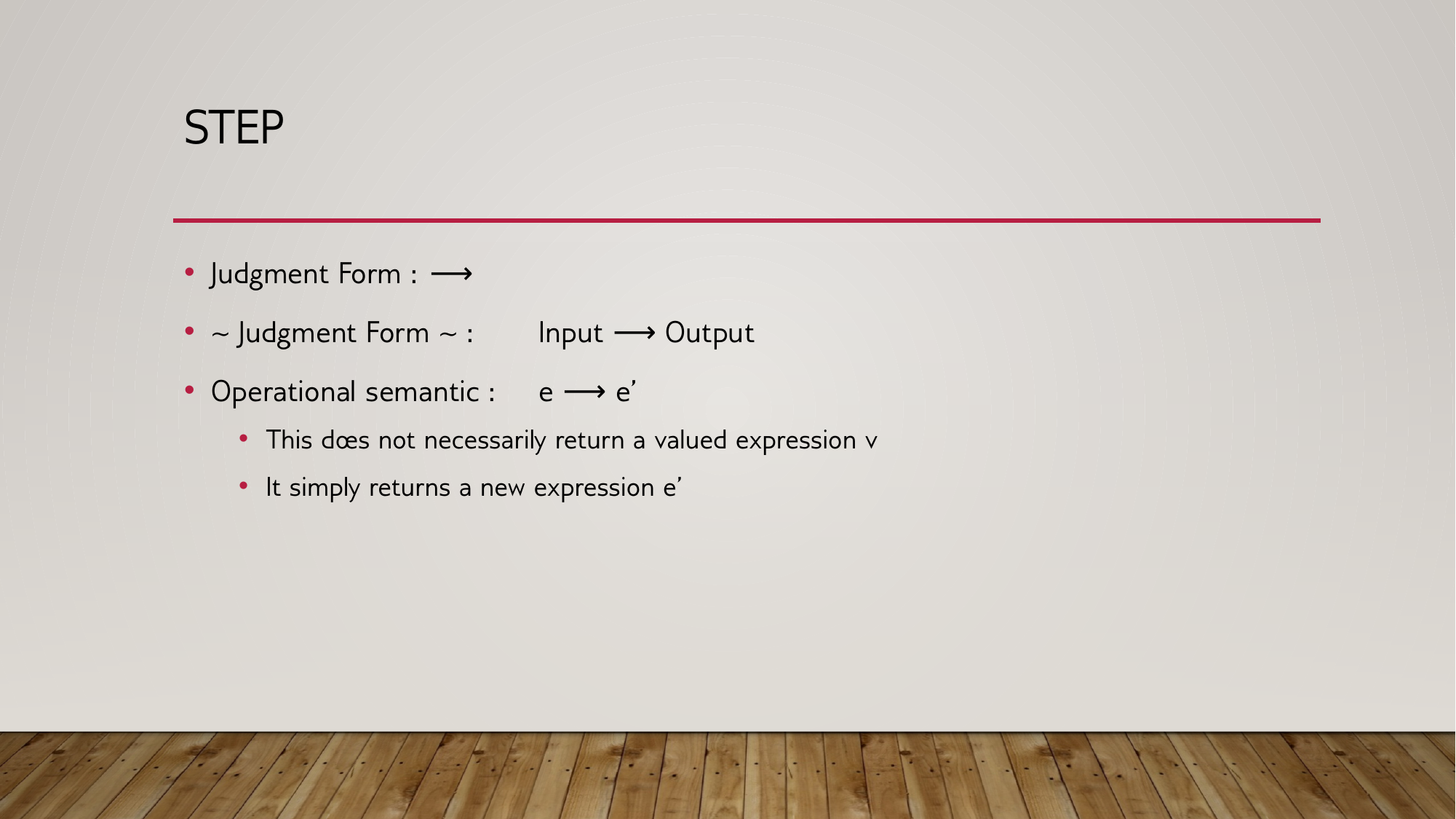

# Step
Judgment Form : 	⟶
~ Judgment Form ~ : 	Input ⟶ Output
Operational semantic : 	e ⟶ e’
This does not necessarily return a valued expression v
It simply returns a new expression e’